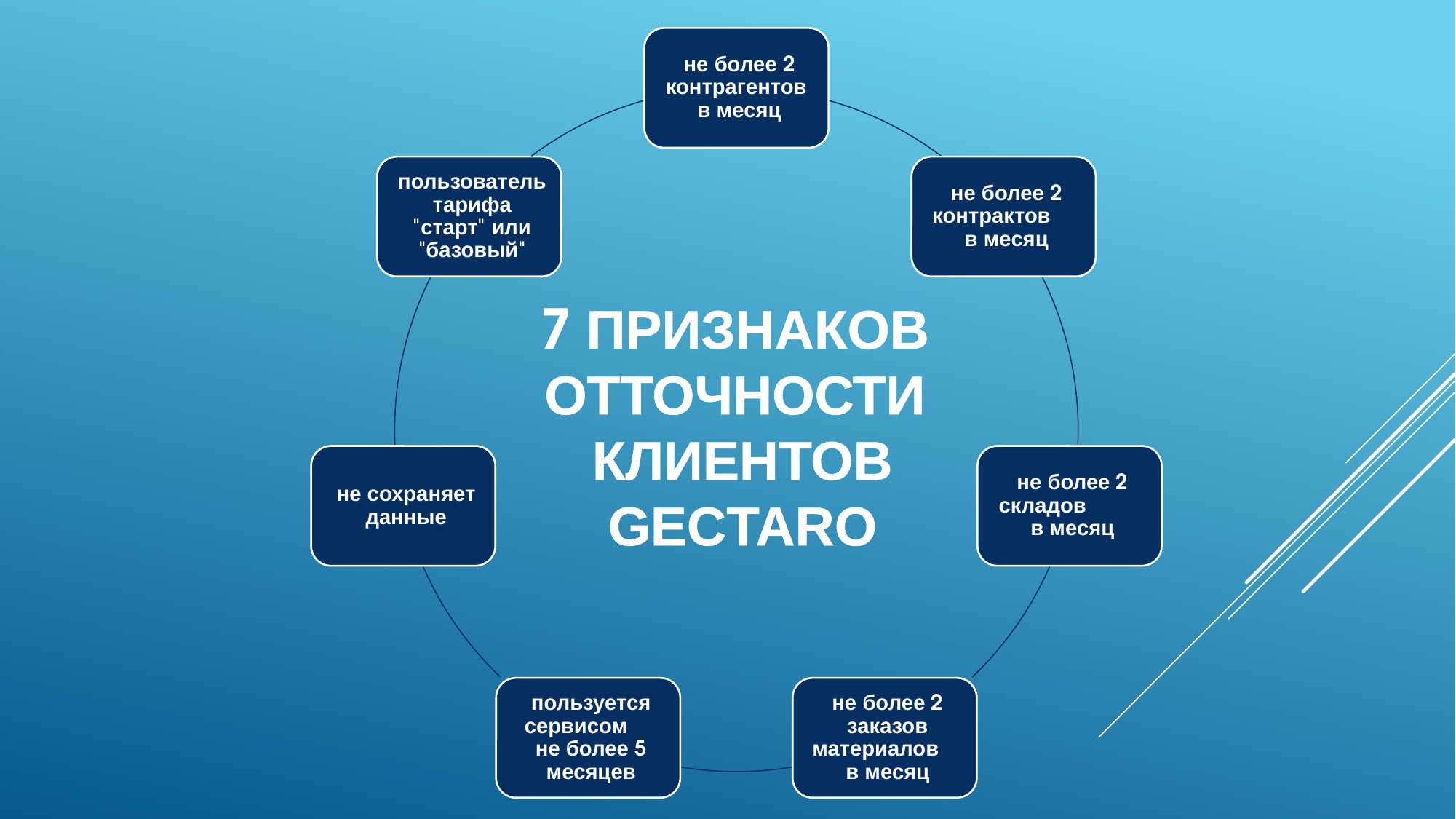

не более 2 контрагентов  в месяц
не более 2 контрактов      в месяц
не более 2 складов           в месяц
не более 2 заказов материалов     в месяц
пользуется сервисом      не более 5 месяцев
не сохраняет данные
пользователь тарифа "старт" или "базовый"
# 7 признаков отточности Клиентов GECTARO